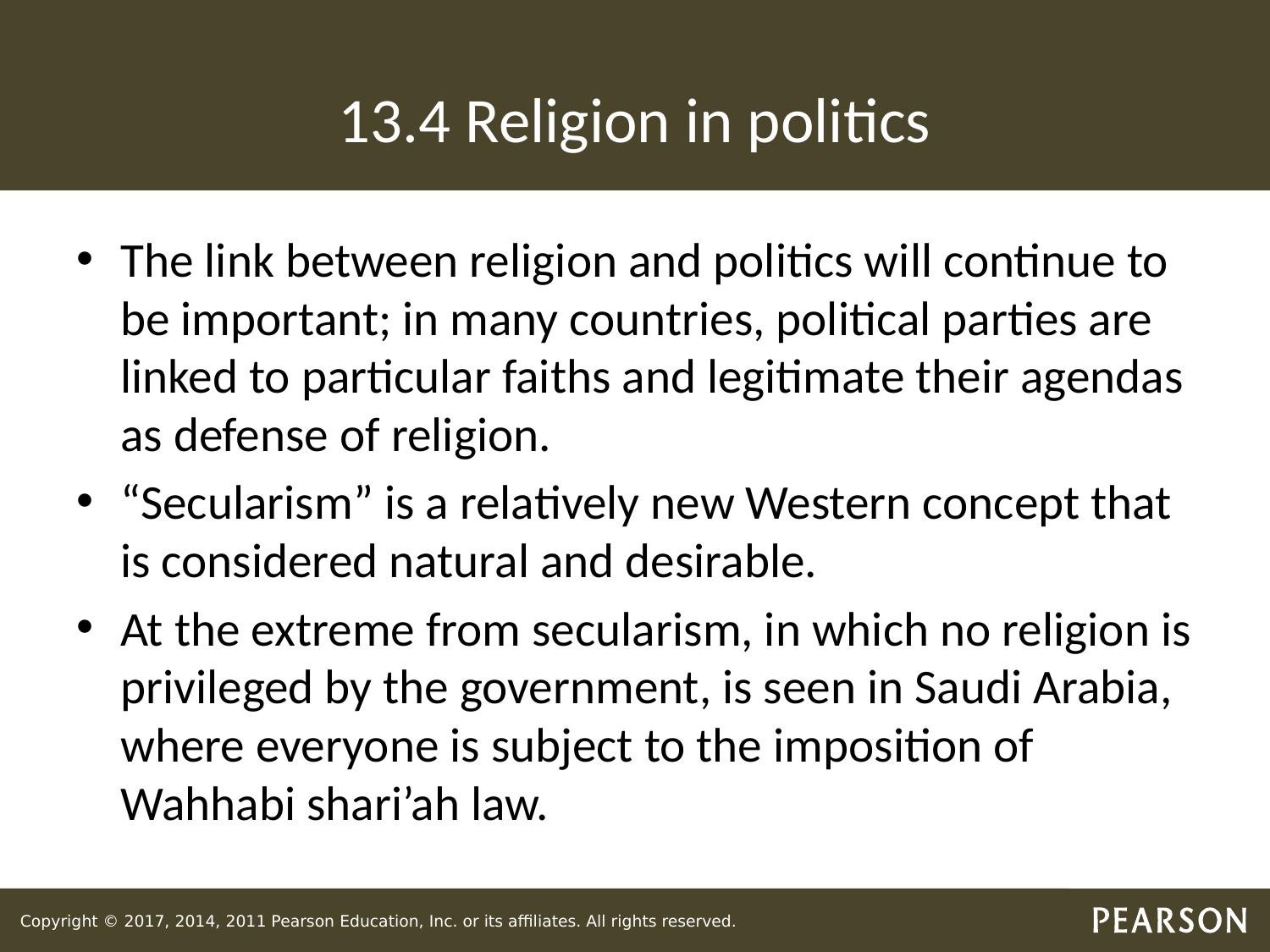

# 13.4 Religion in politics
The link between religion and politics will continue to be important; in many countries, political parties are linked to particular faiths and legitimate their agendas as defense of religion.
“Secularism” is a relatively new Western concept that is considered natural and desirable.
At the extreme from secularism, in which no religion is privileged by the government, is seen in Saudi Arabia, where everyone is subject to the imposition of Wahhabi shari’ah law.